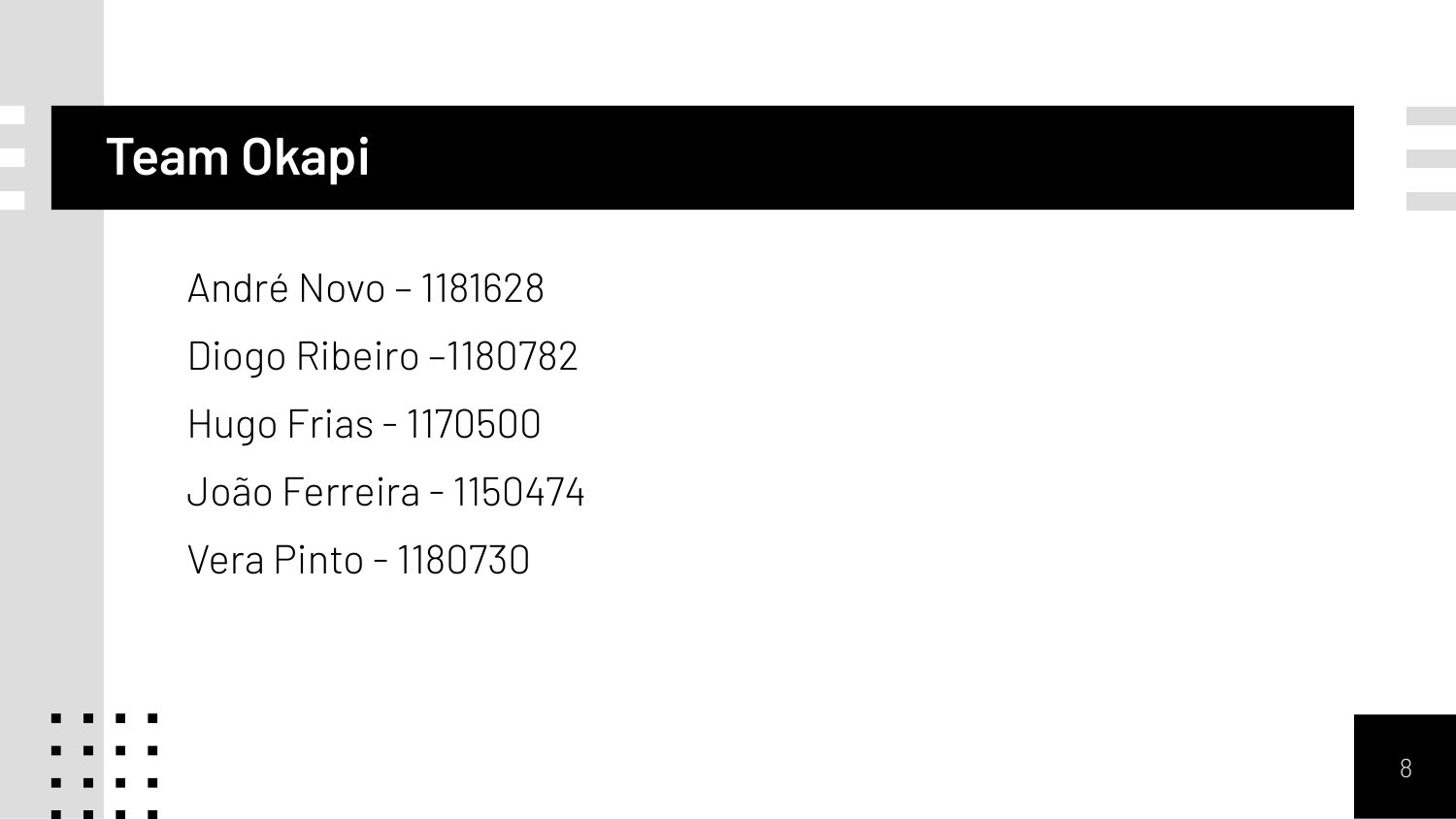

# Team Okapi
André Novo – 1181628
Diogo Ribeiro –1180782
Hugo Frias - 1170500
João Ferreira - 1150474
Vera Pinto - 1180730

8